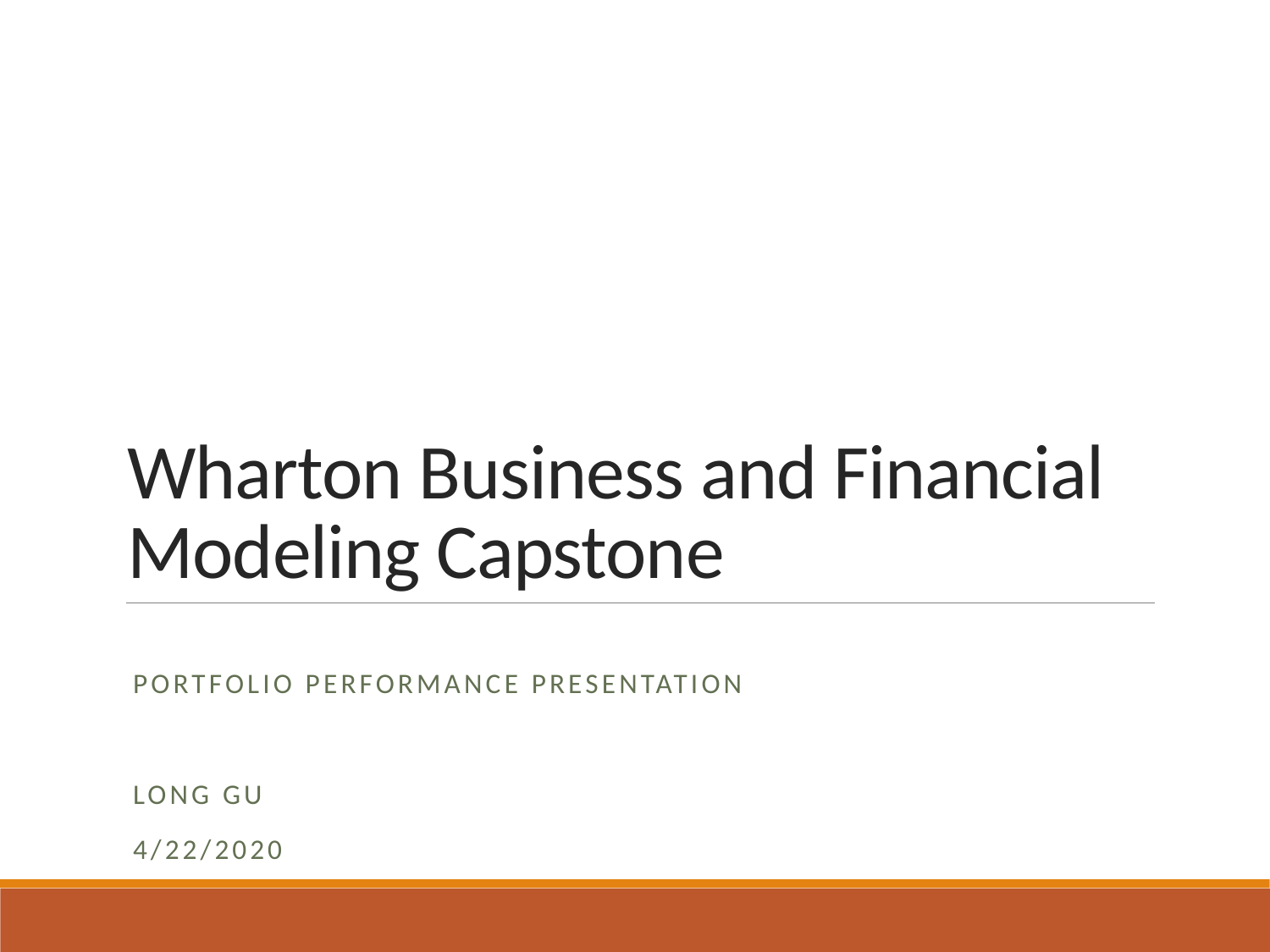

# Wharton Business and Financial Modeling Capstone
Portfolio Performance Presentation

Long Gu
4/22/2020